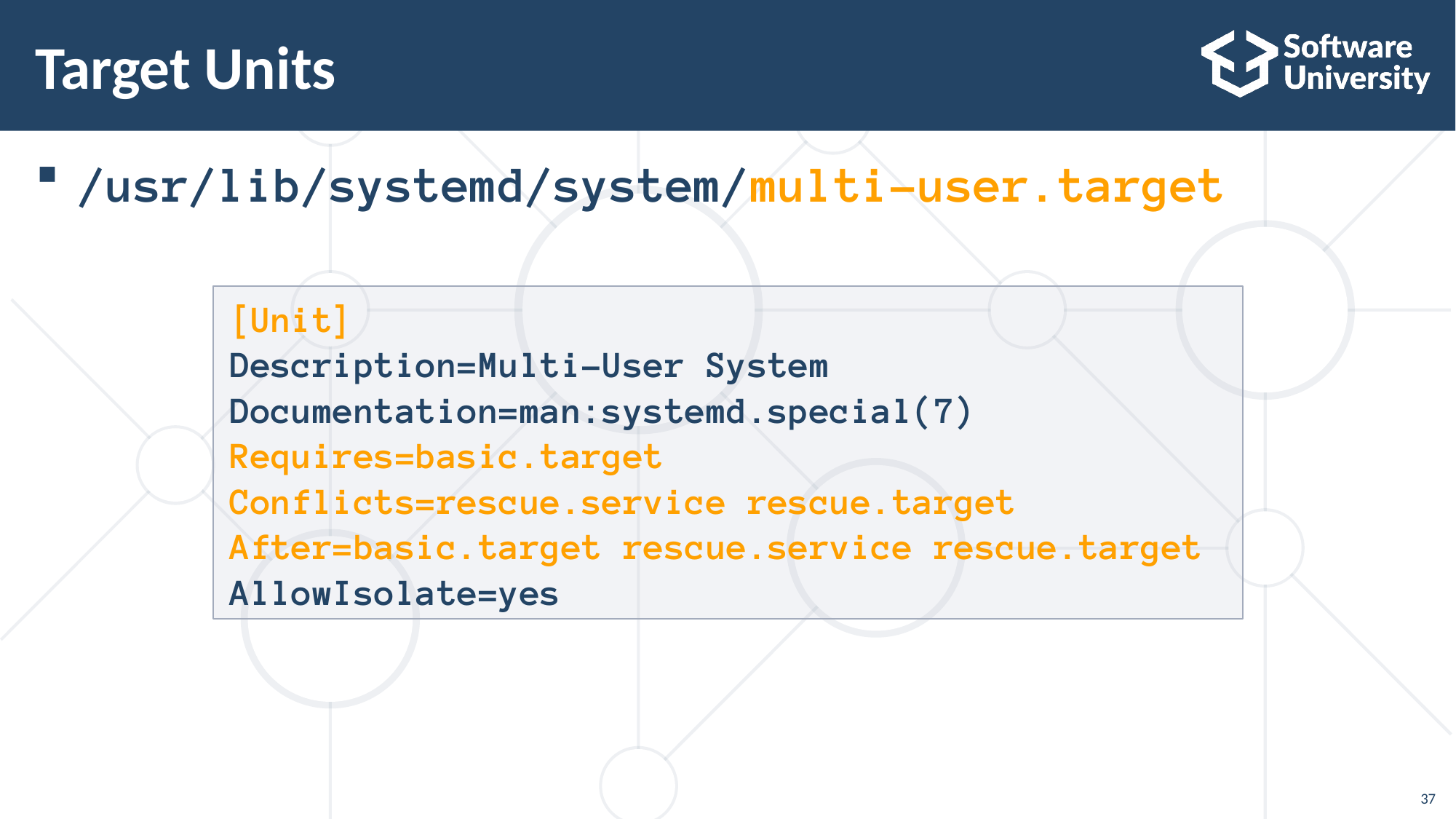

# Target Units
/usr/lib/systemd/system/multi-user.target

[Unit]
Description=Multi-User System
Documentation=man:systemd.special(7)
Requires=basic.target
Conflicts=rescue.service rescue.target
After=basic.target rescue.service rescue.target
AllowIsolate=yes
37